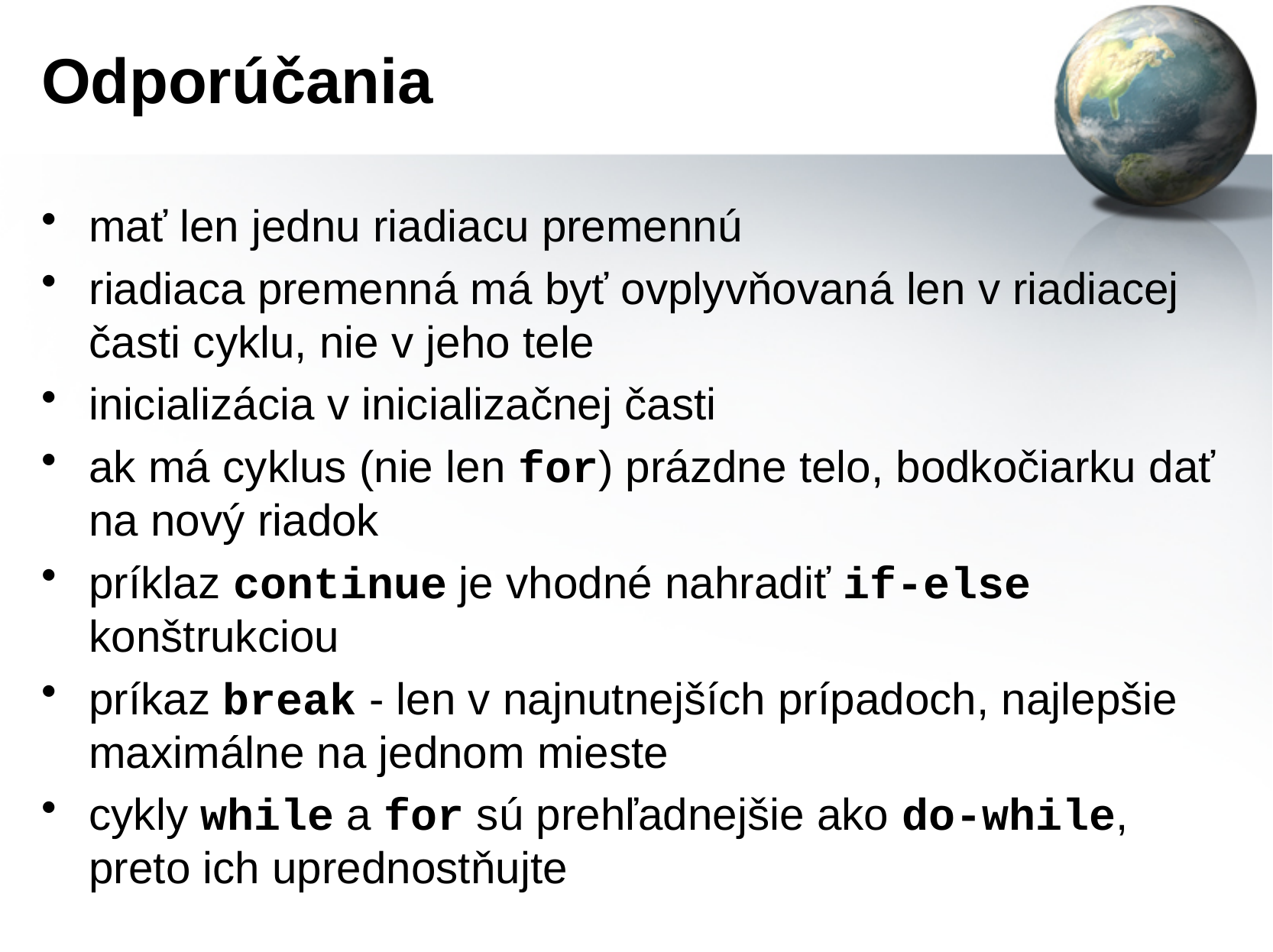

# Odporúčania
mať len jednu riadiacu premennú
riadiaca premenná má byť ovplyvňovaná len v riadiacej časti cyklu, nie v jeho tele
inicializácia v inicializačnej časti
ak má cyklus (nie len for) prázdne telo, bodkočiarku dať na nový riadok
príklaz continue je vhodné nahradiť if-else konštrukciou
príkaz break - len v najnutnejších prípadoch, najlepšie maximálne na jednom mieste
cykly while a for sú prehľadnejšie ako do-while, preto ich uprednostňujte